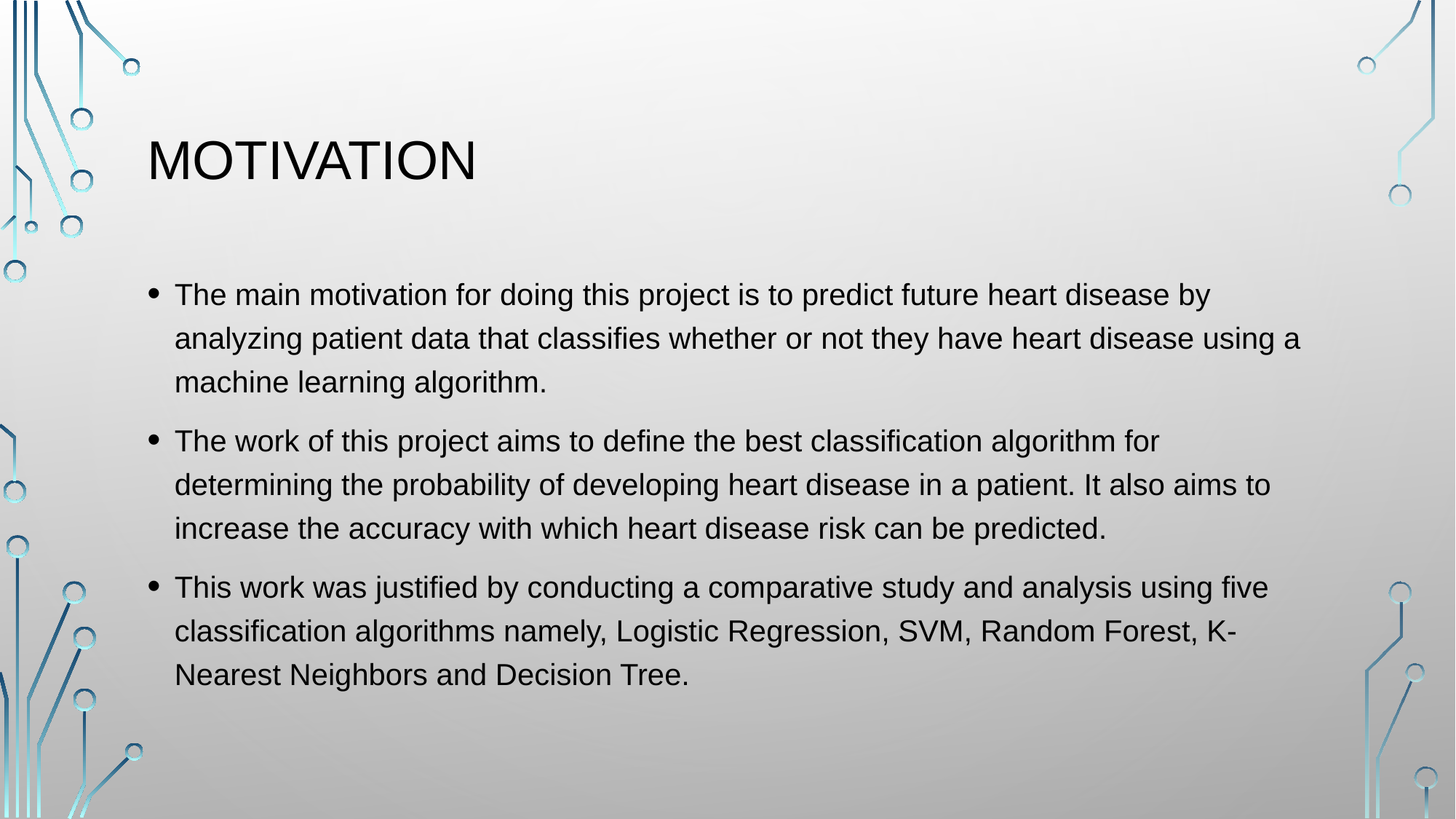

# Motivation
The main motivation for doing this project is to predict future heart disease by analyzing patient data that classifies whether or not they have heart disease using a machine learning algorithm.
The work of this project aims to define the best classification algorithm for determining the probability of developing heart disease in a patient. It also aims to increase the accuracy with which heart disease risk can be predicted.
This work was justified by conducting a comparative study and analysis using five classification algorithms namely, Logistic Regression, SVM, Random Forest, K-Nearest Neighbors and Decision Tree.